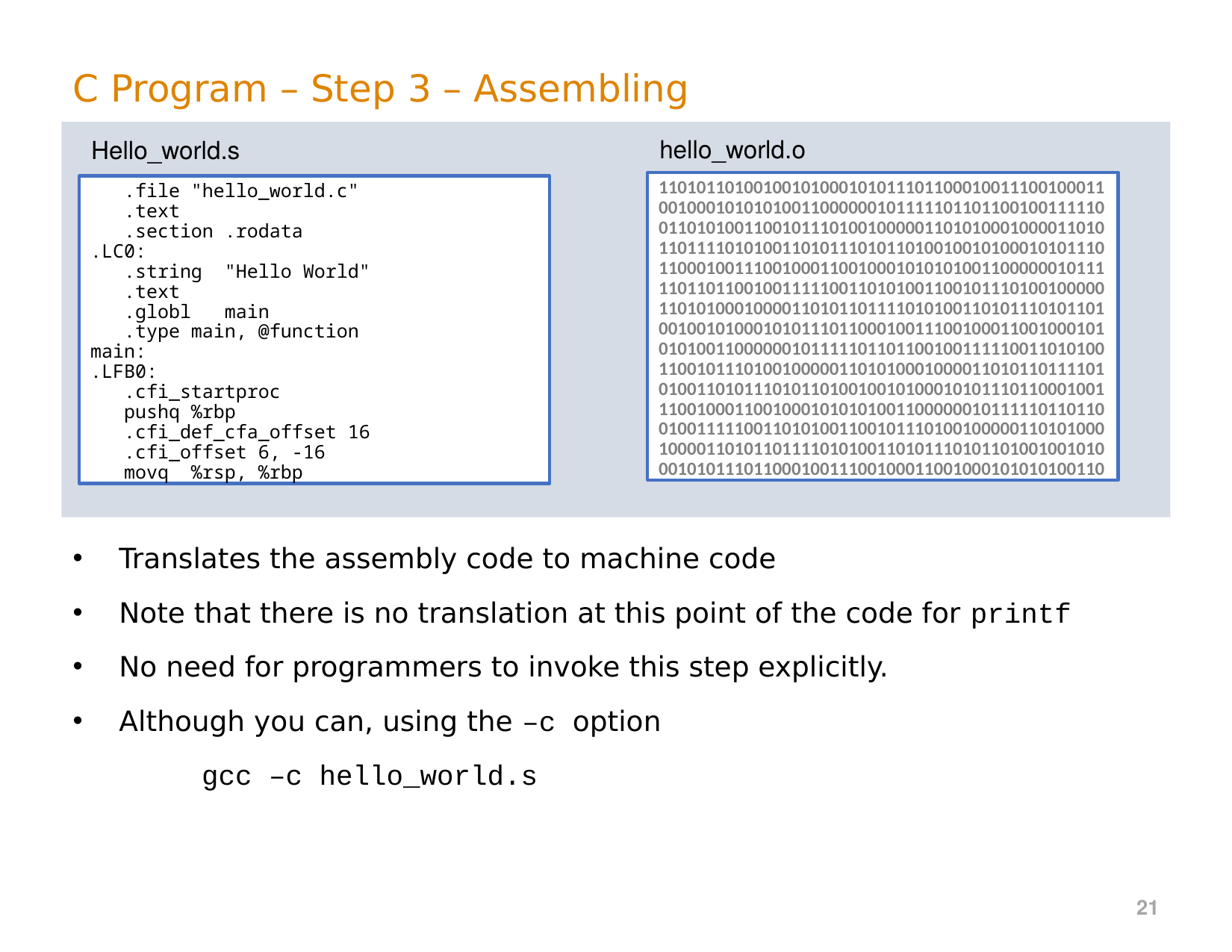

# C Program – Step 3 – Assembling

hello_world.o
Hello_world.s
110101101001001010001010111011000100111001000110010001010101001100000010111110110110010011111001101010011001011101001000001101010001000011010110111101010011010111010110100100101000101011101100010011100100011001000101010100110000001011111011011001001111100110101001100101110100100000110101000100001101011011110101001101011101011010010010100010101110110001001110010001100100010101010011000000101111101101100100111110011010100110010111010010000011010100010000110101101111010100110101110101101001001010001010111011000100111001000110010001010101001100000010111110110110010011111001101010011001011101001000001101010001000011010110111101010011010111010110100100101000101011101100010011100100011001000101010100110

   .file "hello_world.c"
   .text
   .section .rodata
.LC0:
   .string  "Hello World"
   .text
   .globl   main
   .type main, @function
main:
.LFB0:
   .cfi_startproc
   pushq %rbp
   .cfi_def_cfa_offset 16
   .cfi_offset 6, -16
   movq  %rsp, %rbp

Translates the assembly code to machine code
Note that there is no translation at this point of the code for printf
No need for programmers to invoke this step explicitly.
Although you can, using the –c option
	 gcc –c hello_world.s
21